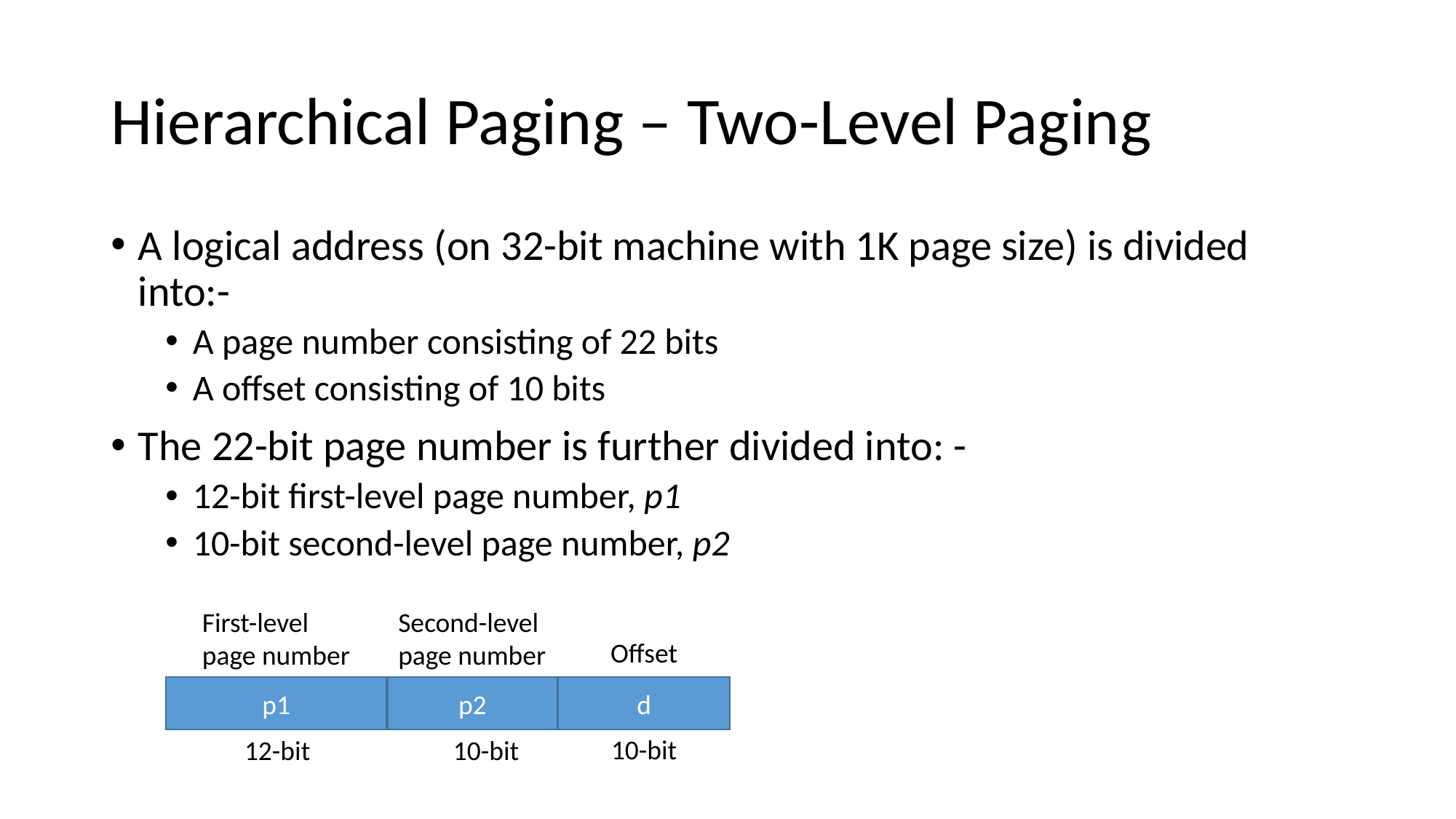

# Hierarchical Paging – Two-Level Paging
A logical address (on 32-bit machine with 1K page size) is divided into:-
A page number consisting of 22 bits
A offset consisting of 10 bits
The 22-bit page number is further divided into: -
12-bit first-level page number, p1
10-bit second-level page number, p2
First-level
page number
Second-level
page number
Offset
p1
p2
d
10-bit
12-bit
10-bit